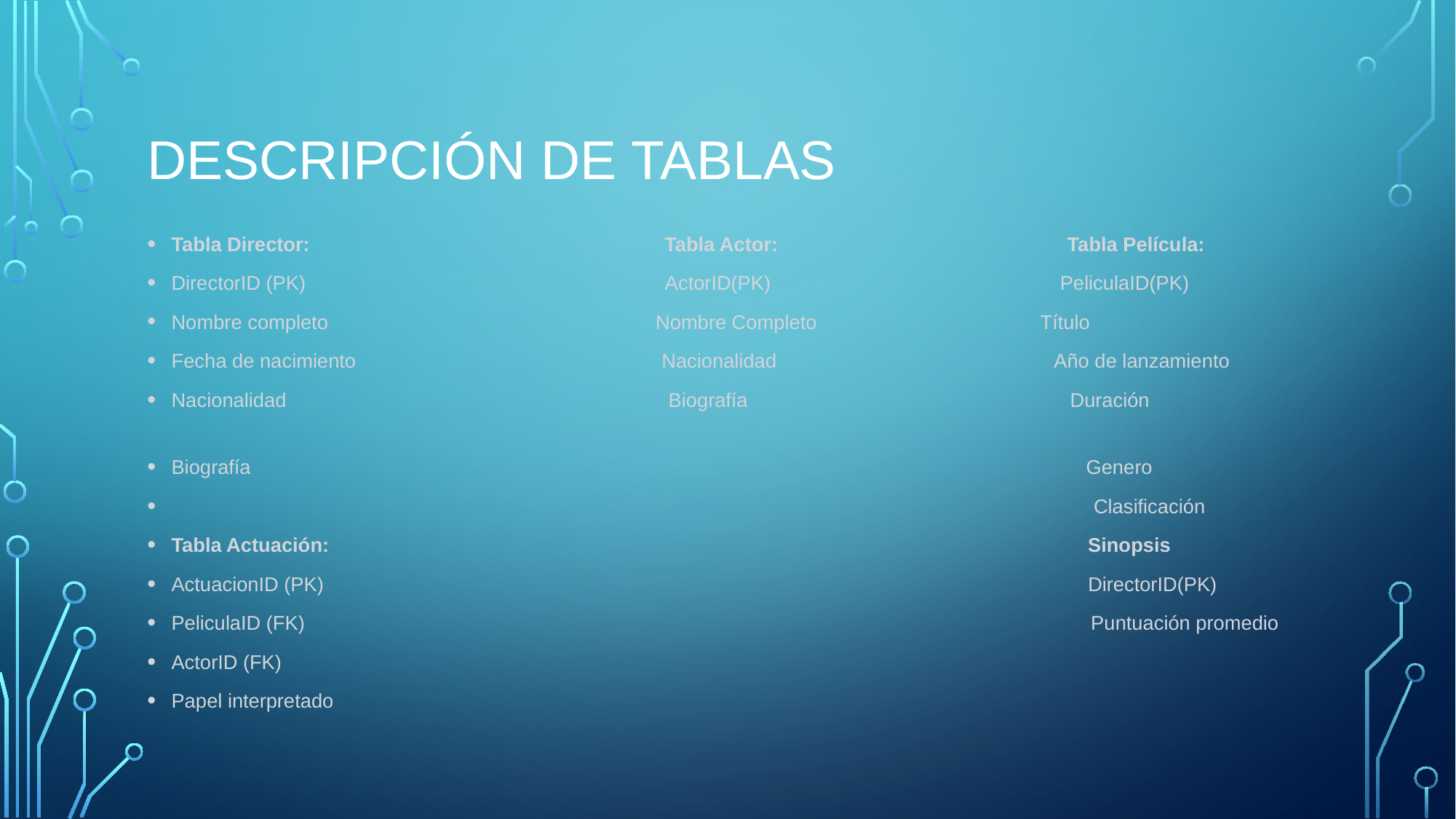

# Descripción de tablas
Tabla Director:                                                                 Tabla Actor:                                                     Tabla Película:
DirectorID (PK)                                                                  ActorID(PK)                                                     PeliculaID(PK)
Nombre completo                                                            Nombre Completo                                         Título
Fecha de nacimiento                                                        Nacionalidad                                                   Año de lanzamiento
Nacionalidad                                                                      Biografía                                                           Duración
Biografía                                                                                                                                                         Genero
                                                                                                                                                                         Clasificación
Tabla Actuación:                                                                                                                                           Sinopsis
ActuacionID (PK)                                                                                                                                            DirectorID(PK)
PeliculaID (FK)                                                                                                                                                Puntuación promedio
ActorID (FK)
Papel interpretado